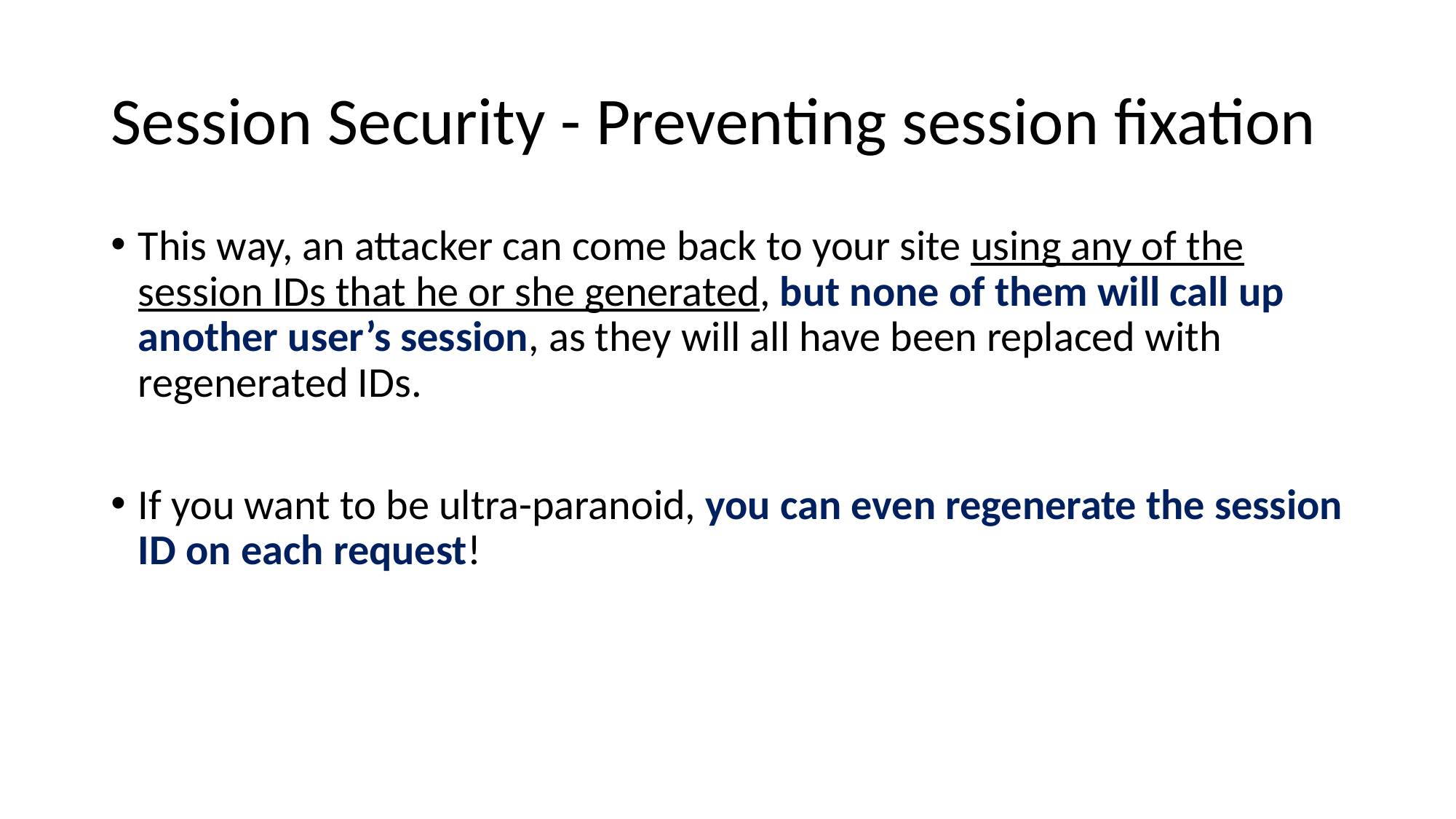

# Session Security - Preventing session fixation
This way, an attacker can come back to your site using any of the session IDs that he or she generated, but none of them will call up another user’s session, as they will all have been replaced with regenerated IDs.

If you want to be ultra-paranoid, you can even regenerate the session ID on each request!